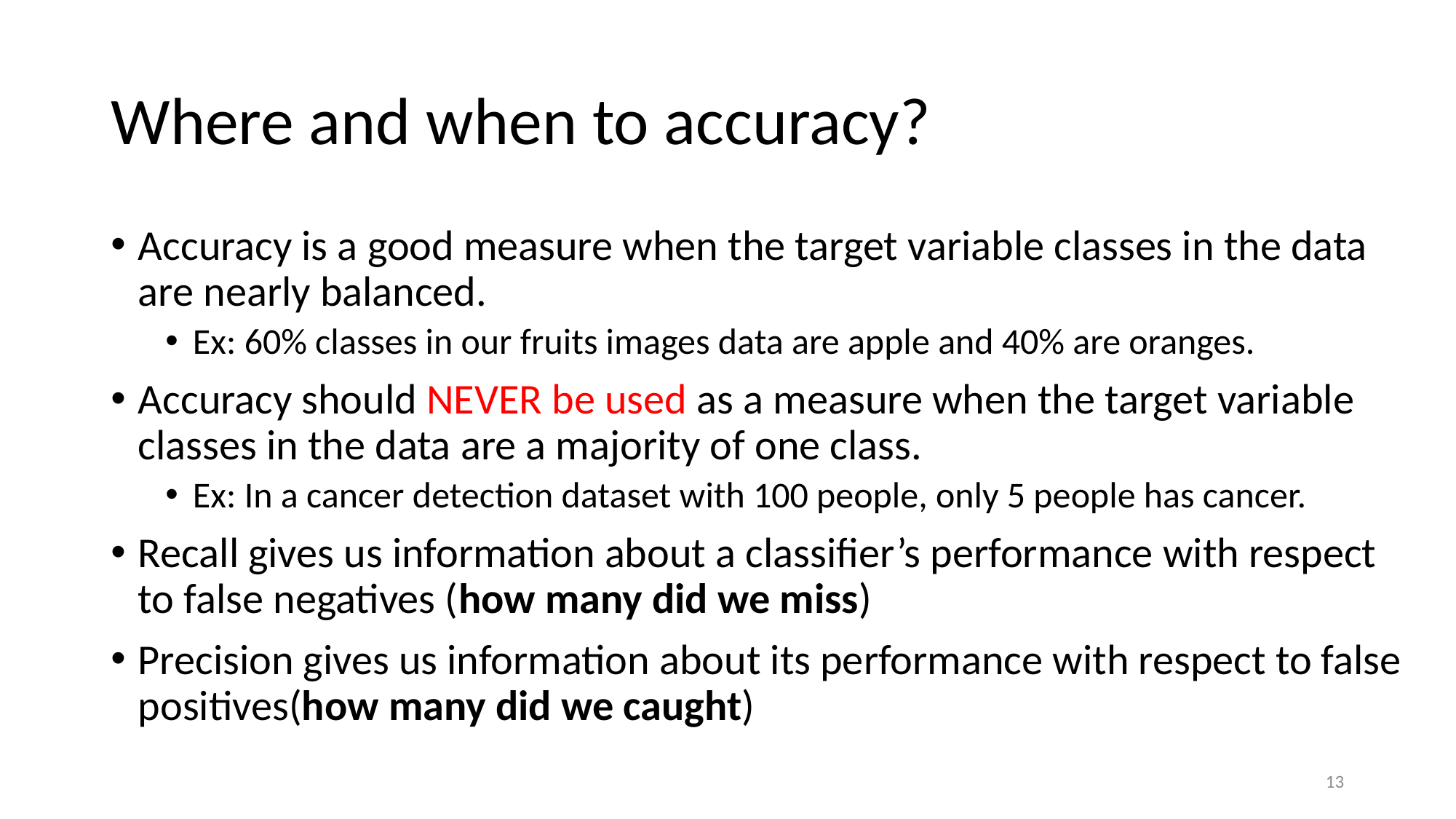

# Where and when to accuracy?
Accuracy is a good measure when the target variable classes in the data are nearly balanced.
Ex: 60% classes in our fruits images data are apple and 40% are oranges.
Accuracy should NEVER be used as a measure when the target variable classes in the data are a majority of one class.
Ex: In a cancer detection dataset with 100 people, only 5 people has cancer.
Recall gives us information about a classifier’s performance with respect to false negatives (how many did we miss)
Precision gives us information about its performance with respect to false positives(how many did we caught)
13